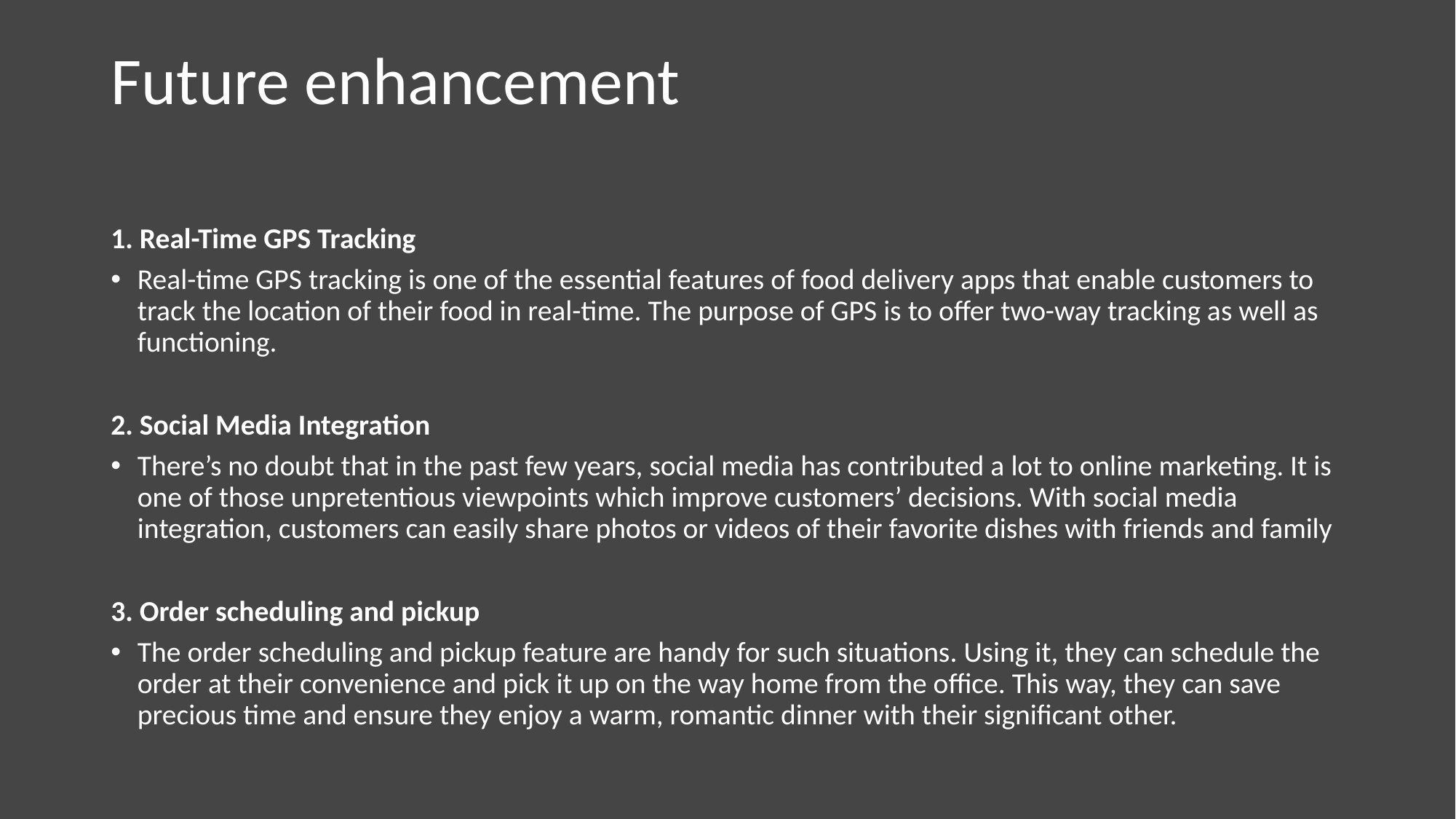

# Future enhancement
1. Real-Time GPS Tracking
Real-time GPS tracking is one of the essential features of food delivery apps that enable customers to track the location of their food in real-time. The purpose of GPS is to offer two-way tracking as well as functioning.

2. Social Media Integration
There’s no doubt that in the past few years, social media has contributed a lot to online marketing. It is one of those unpretentious viewpoints which improve customers’ decisions. With social media integration, customers can easily share photos or videos of their favorite dishes with friends and family

3. Order scheduling and pickup
The order scheduling and pickup feature are handy for such situations. Using it, they can schedule the order at their convenience and pick it up on the way home from the office. This way, they can save precious time and ensure they enjoy a warm, romantic dinner with their significant other.